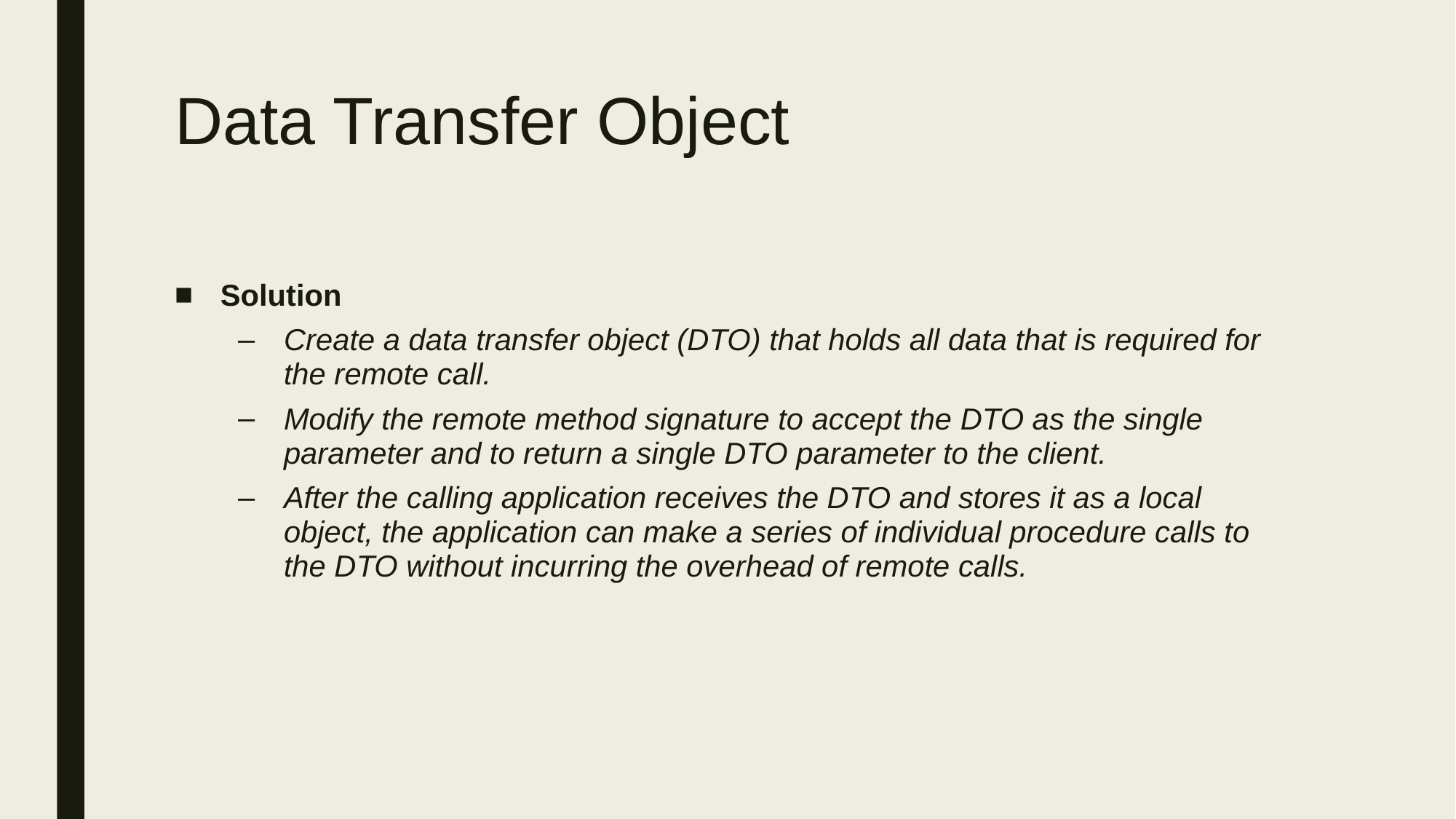

# Data Transfer Object
Solution
Create a data transfer object (DTO) that holds all data that is required for the remote call.
Modify the remote method signature to accept the DTO as the single parameter and to return a single DTO parameter to the client.
After the calling application receives the DTO and stores it as a local object, the application can make a series of individual procedure calls to the DTO without incurring the overhead of remote calls.